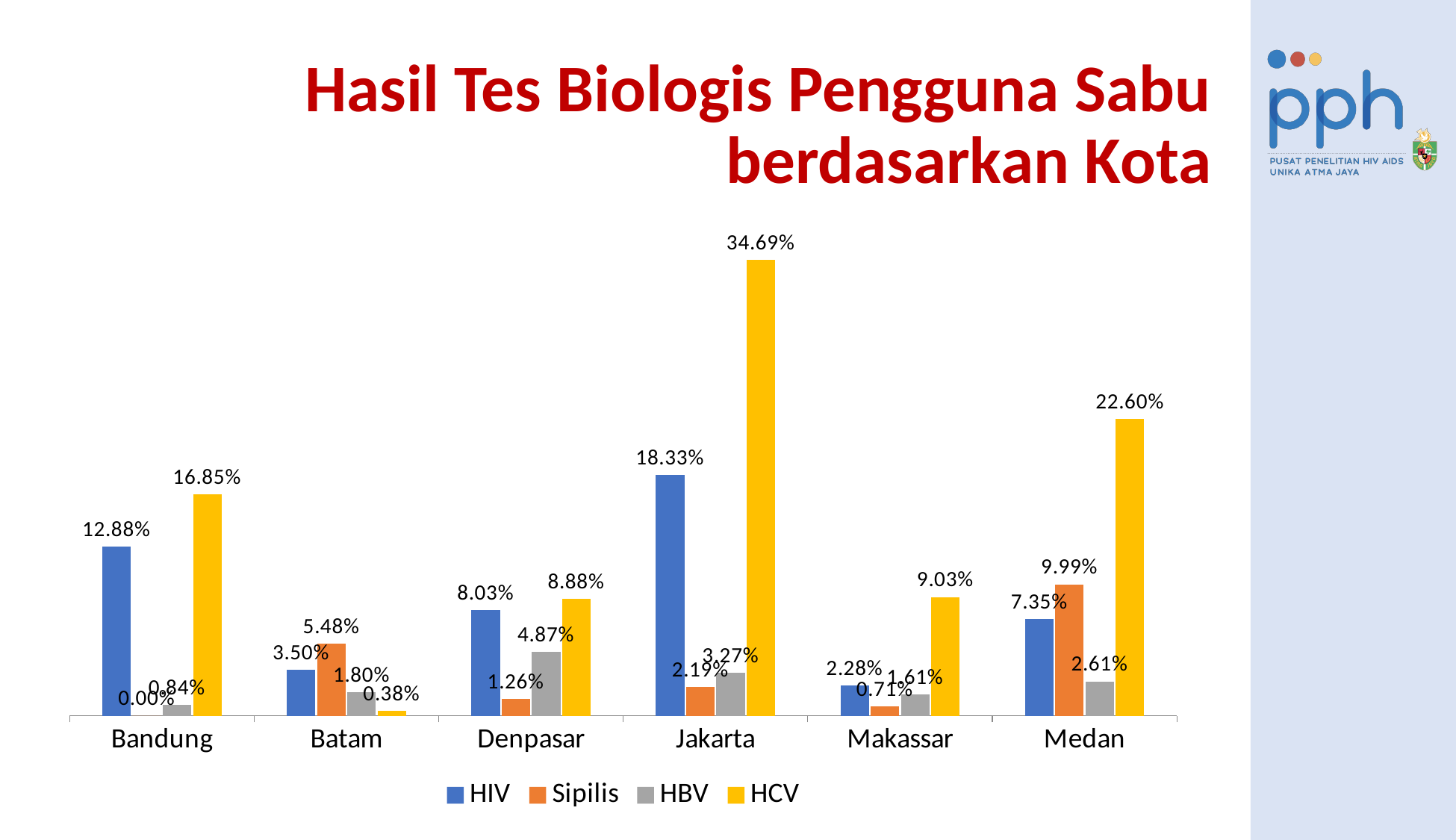

Hasil Tes Biologis Pengguna Sabu berdasarkan Kota

### Chart

| Category | HIV | Sipilis | HBV | HCV |
|---|---|---|---|---|
| Bandung | 0.1288 | 0.0 | 0.00836 | 0.1685 |
| Batam | 0.035 | 0.0548 | 0.018 | 0.00384 |
| Denpasar | 0.0803 | 0.0126 | 0.0487 | 0.0888 |
| Jakarta | 0.1833 | 0.0219 | 0.0327 | 0.3469 |
| Makassar | 0.0228 | 0.00712 | 0.0161 | 0.0903 |
| Medan | 0.0735 | 0.0999 | 0.0261 | 0.226 |